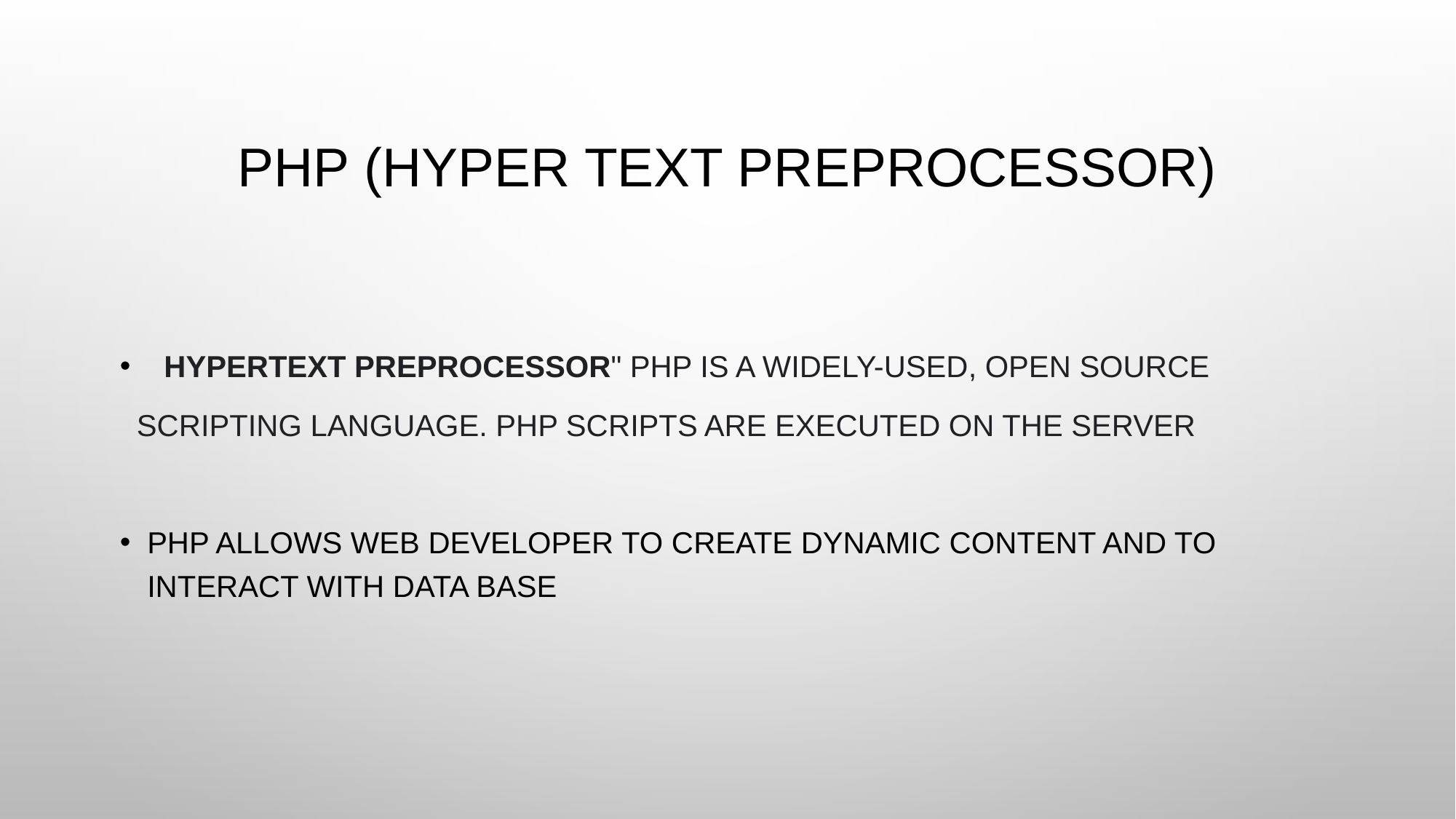

# Php (Hyper text preprocessor)

  Hypertext Preprocessor" PHP is a widely-used, open source
  scripting language. PHP scripts are executed on the server

php allows web developer to create dynamic content and to interact with data base